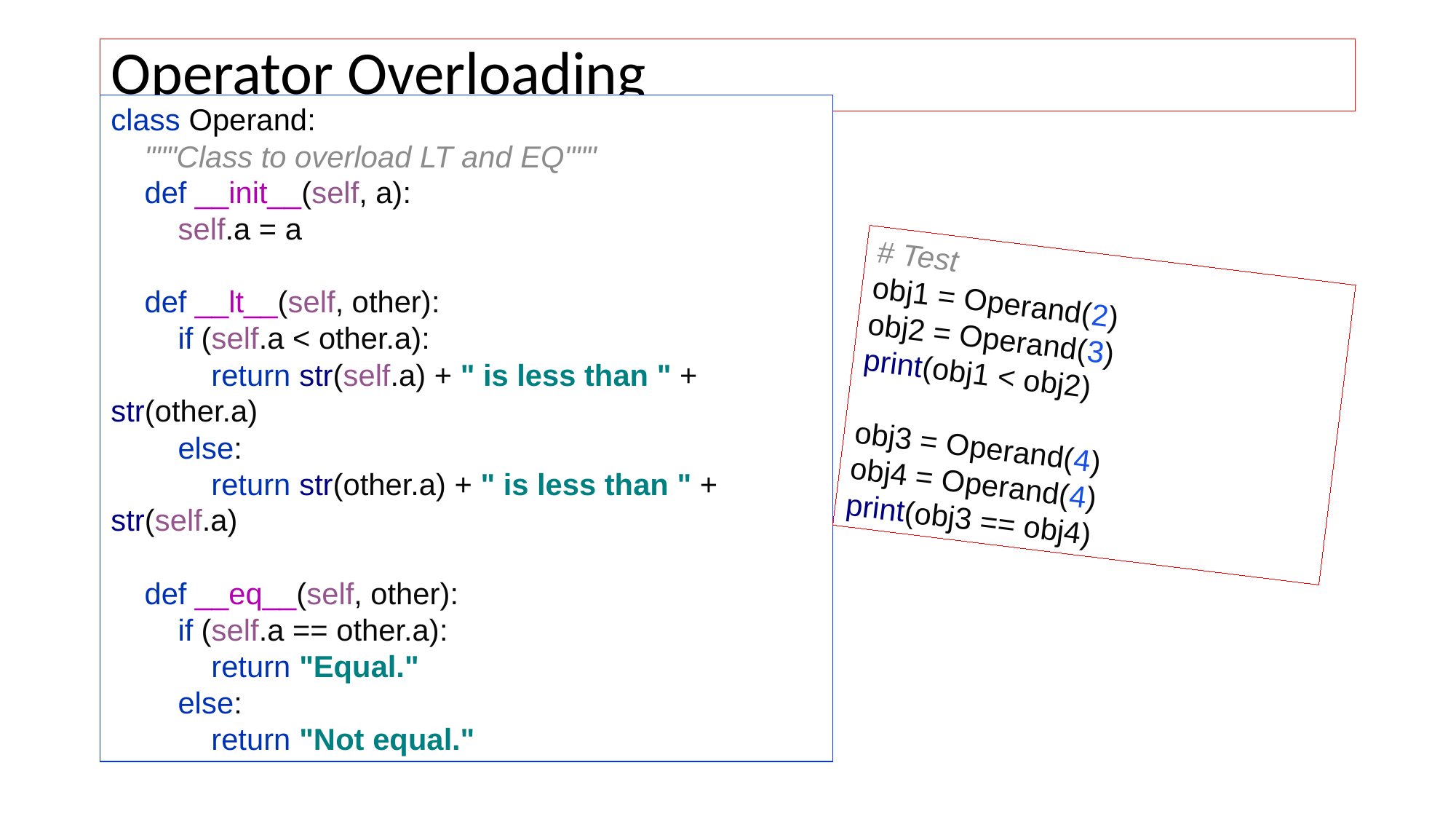

# Operator Overloading
class Operand:
    """Class to overload LT and EQ"""
    def __init__(self, a):
        self.a = a
    def __lt__(self, other):
        if (self.a < other.a):
            return str(self.a) + " is less than " + str(other.a)
        else:
            return str(other.a) + " is less than " + str(self.a)
    def __eq__(self, other):
        if (self.a == other.a):
            return "Equal."
        else:
            return "Not equal."
# Test obj1 = Operand(2) obj2 = Operand(3) print(obj1 < obj2) obj3 = Operand(4) obj4 = Operand(4) print(obj3 == obj4)